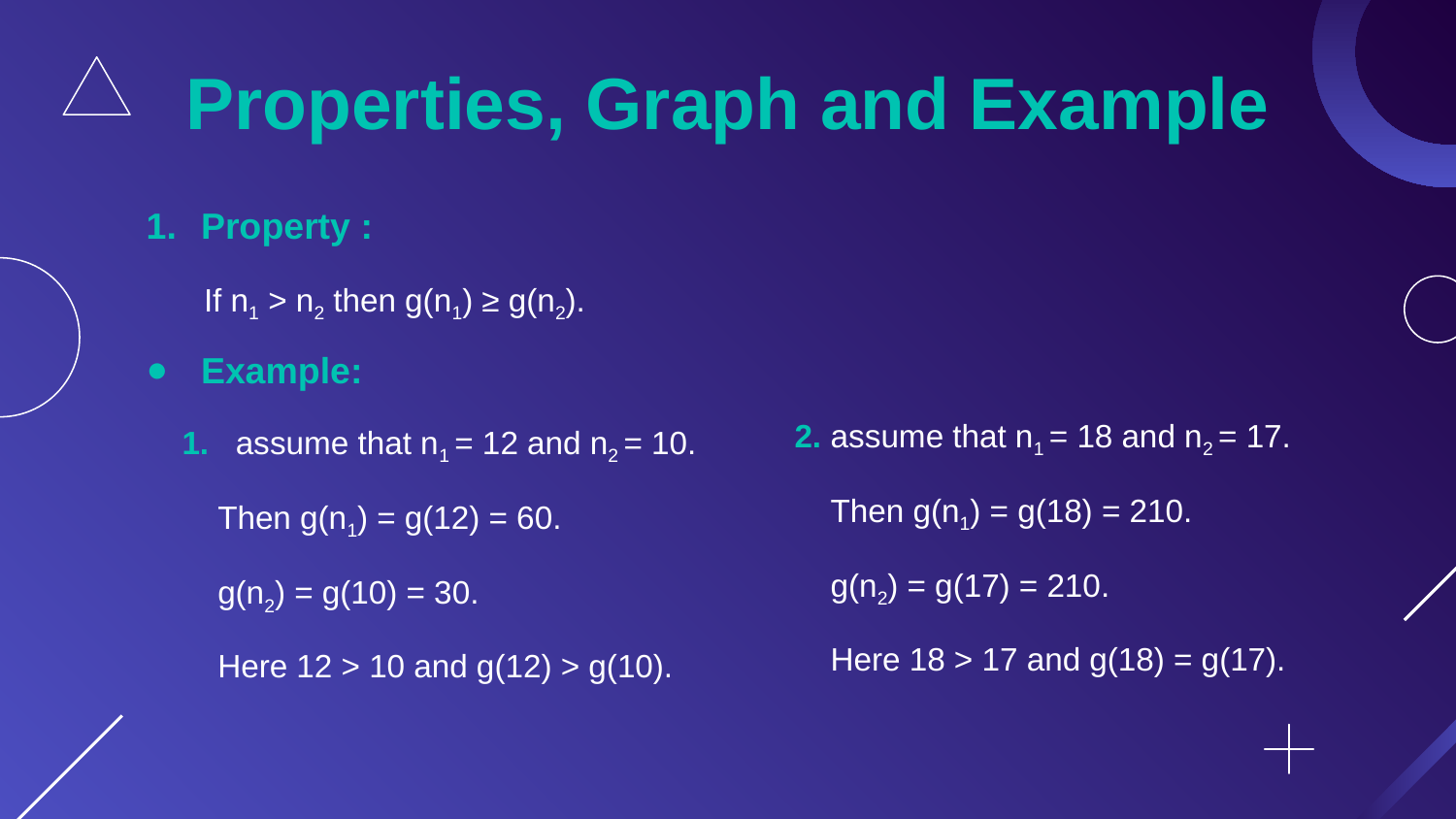

# Properties, Graph and Example

Property :
        If n1 > n2 then g(n1) ≥ g(n2).
Example:
      1.   assume that n1 = 12 and n2 = 10.
          Then g(n1) = g(12) = 60.
          g(n2) = g(10) = 30.
          Here 12 > 10 and g(12) > g(10).

2. assume that n1 = 18 and n2 = 17.
    Then g(n1) = g(18) = 210.
    g(n2) = g(17) = 210.
    Here 18 > 17 and g(18) = g(17).